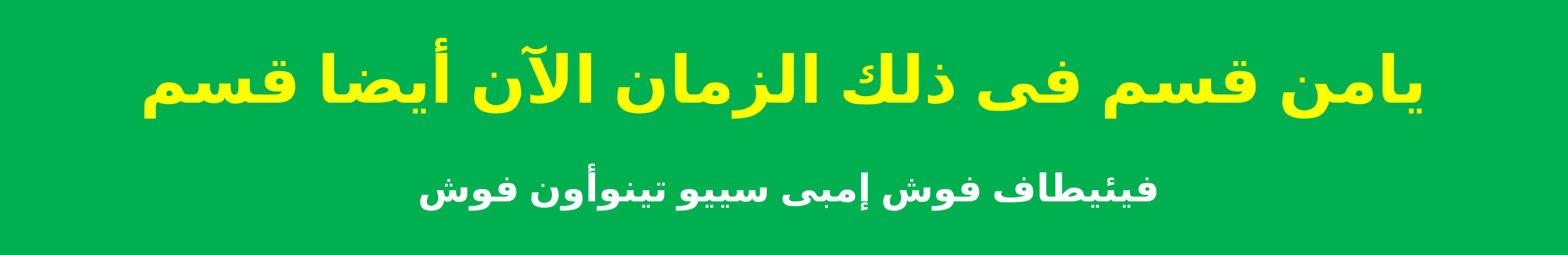

يامن قسم فى ذلك الزمان الآن أيضا قسم
فيئيطاف فوش إمبى سييو تينوأون فوش